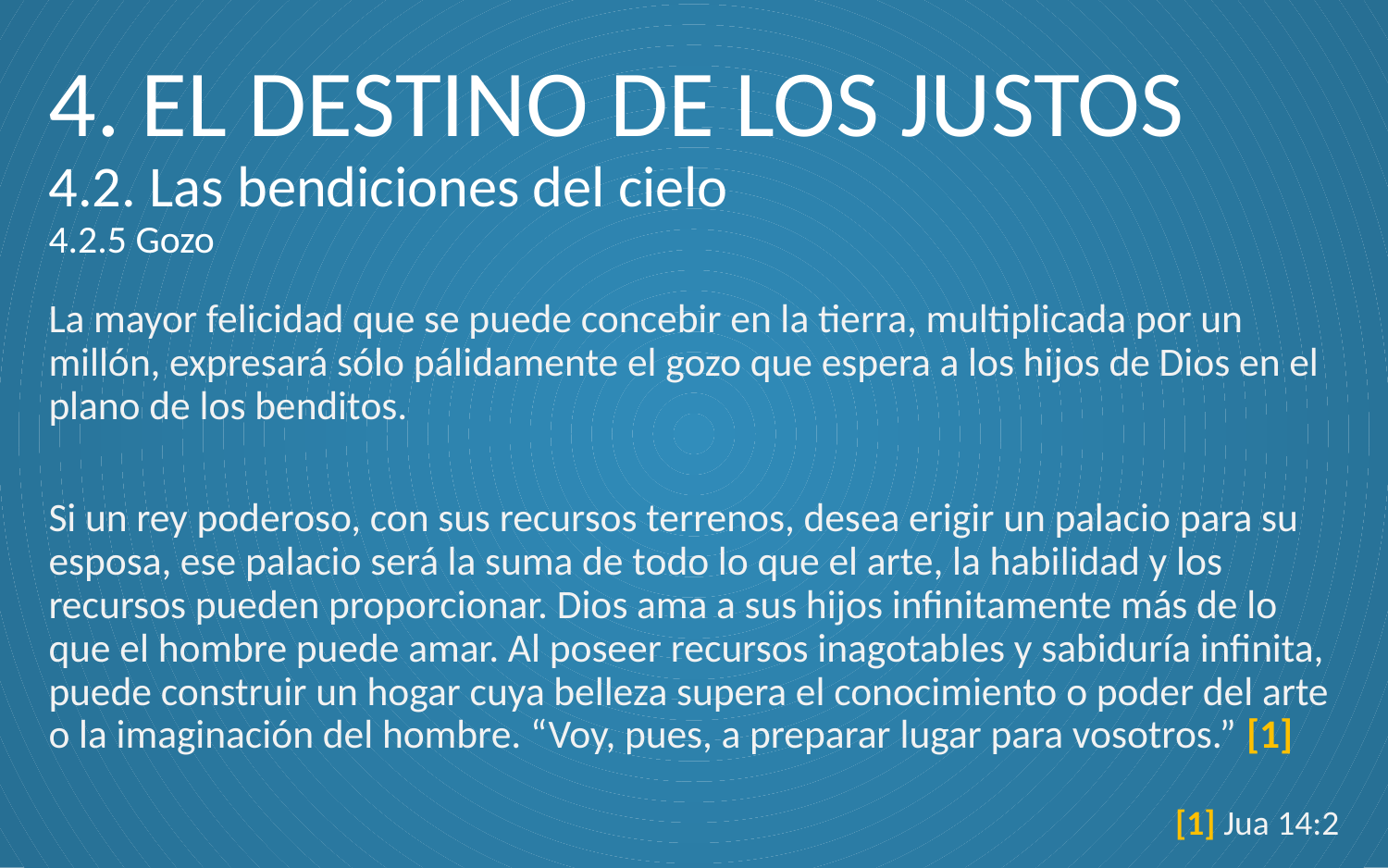

# 4. EL DESTINO DE LOS JUSTOS 4.2. Las bendiciones del cielo 4.2.5 Gozo
La mayor felicidad que se puede concebir en la tierra, multiplicada por un millón, expresará sólo pálidamente el gozo que espera a los hijos de Dios en el plano de los benditos.

Si un rey poderoso, con sus recursos terrenos, desea erigir un palacio para su esposa, ese palacio será la suma de todo lo que el arte, la habilidad y los recursos pueden proporcionar. Dios ama a sus hijos infinitamente más de lo que el hombre puede amar. Al poseer recursos inagotables y sabiduría infinita, puede construir un hogar cuya belleza supera el conocimiento o poder del arte o la imaginación del hombre. “Voy, pues, a preparar lugar para vosotros.” [1]
[1] Jua 14:2